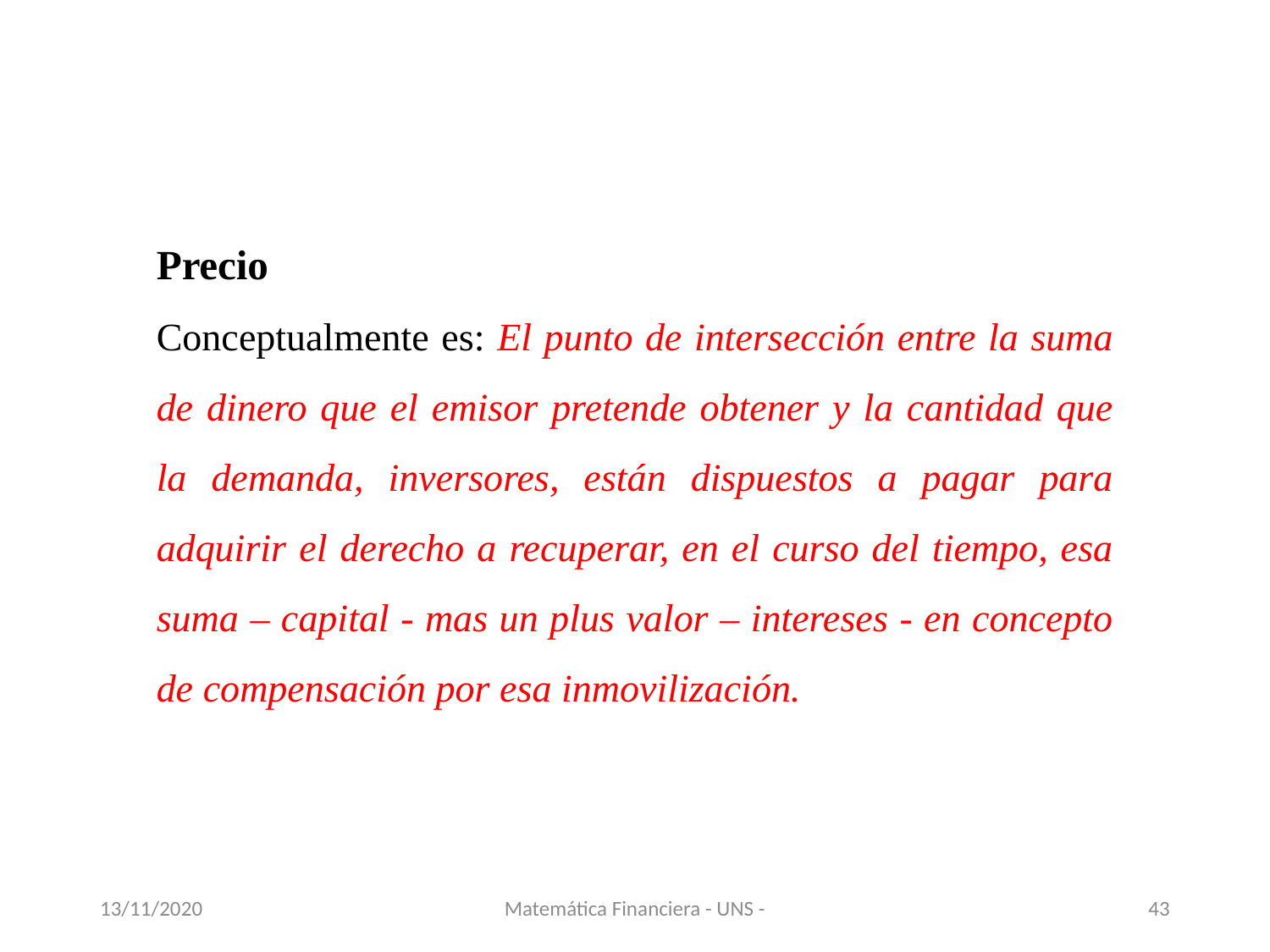

Precio
Conceptualmente es: El punto de intersección entre la suma de dinero que el emisor pretende obtener y la cantidad que la demanda, inversores, están dispuestos a pagar para adquirir el derecho a recuperar, en el curso del tiempo, esa suma – capital - mas un plus valor – intereses - en concepto de compensación por esa inmovilización.
13/11/2020
Matemática Financiera - UNS -
43